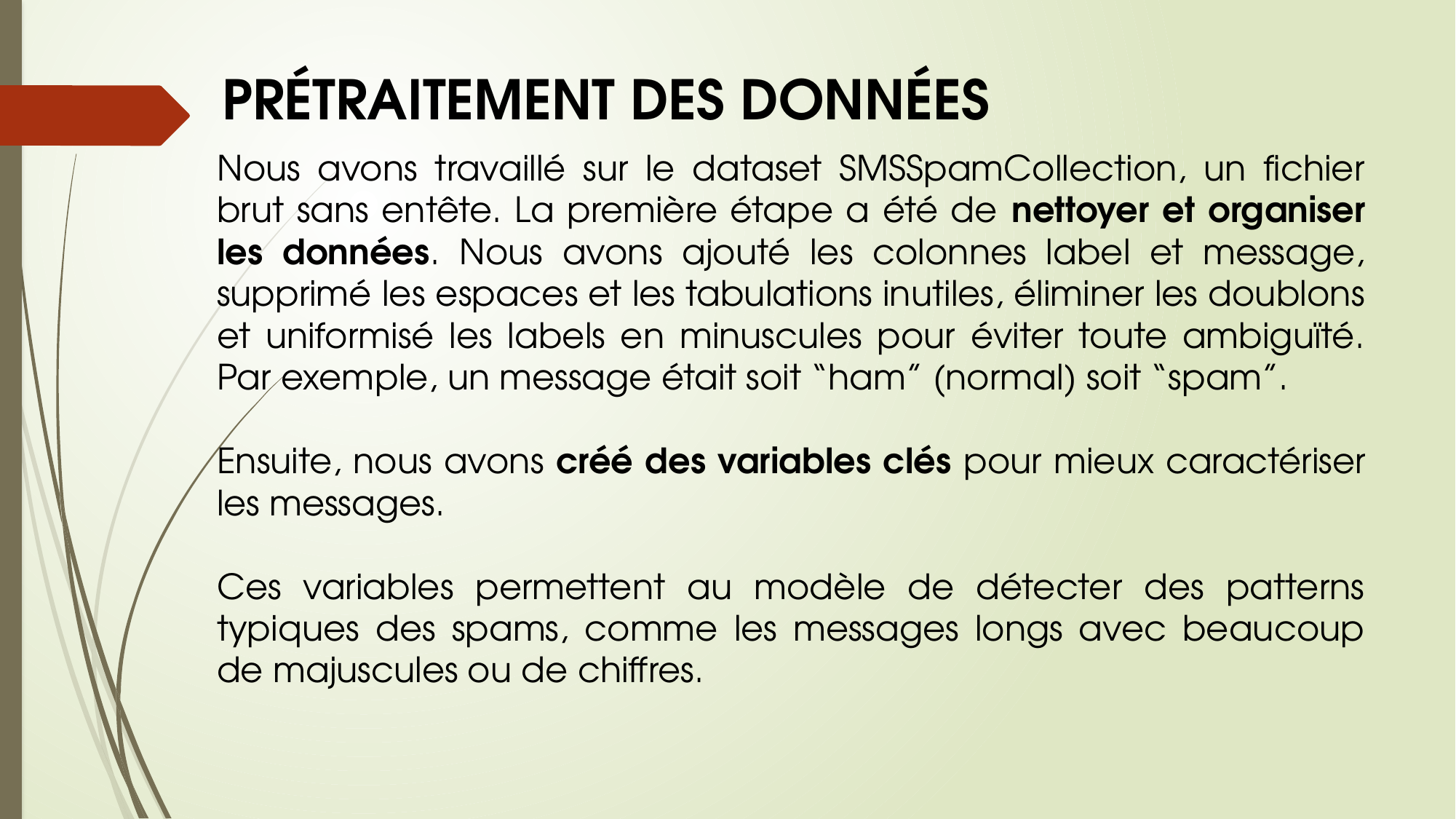

PRÉTRAITEMENT DES DONNÉES
Nous avons travaillé sur le dataset SMSSpamCollection, un fichier brut sans entête. La première étape a été de nettoyer et organiser les données. Nous avons ajouté les colonnes label et message, supprimé les espaces et les tabulations inutiles, éliminer les doublons et uniformisé les labels en minuscules pour éviter toute ambiguïté. Par exemple, un message était soit “ham” (normal) soit “spam”.

Ensuite, nous avons créé des variables clés pour mieux caractériser les messages.

Ces variables permettent au modèle de détecter des patterns typiques des spams, comme les messages longs avec beaucoup de majuscules ou de chiffres.